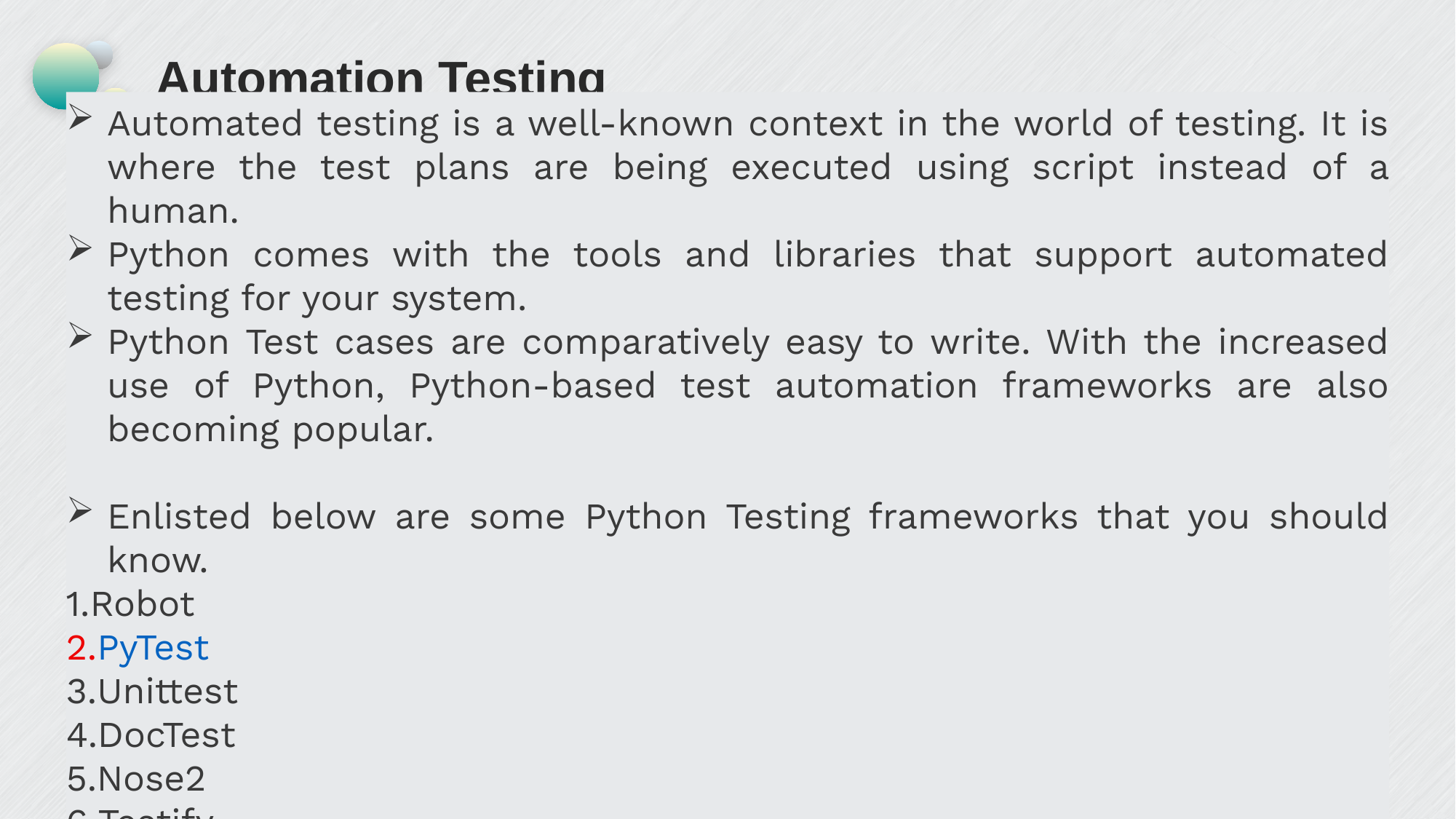

# Automation Testing
Automated testing is a well-known context in the world of testing. It is where the test plans are being executed using script instead of a human.
Python comes with the tools and libraries that support automated testing for your system.
Python Test cases are comparatively easy to write. With the increased use of Python, Python-based test automation frameworks are also becoming popular.

Enlisted below are some Python Testing frameworks that you should know.
Robot
PyTest
Unittest
DocTest
Nose2
Testify